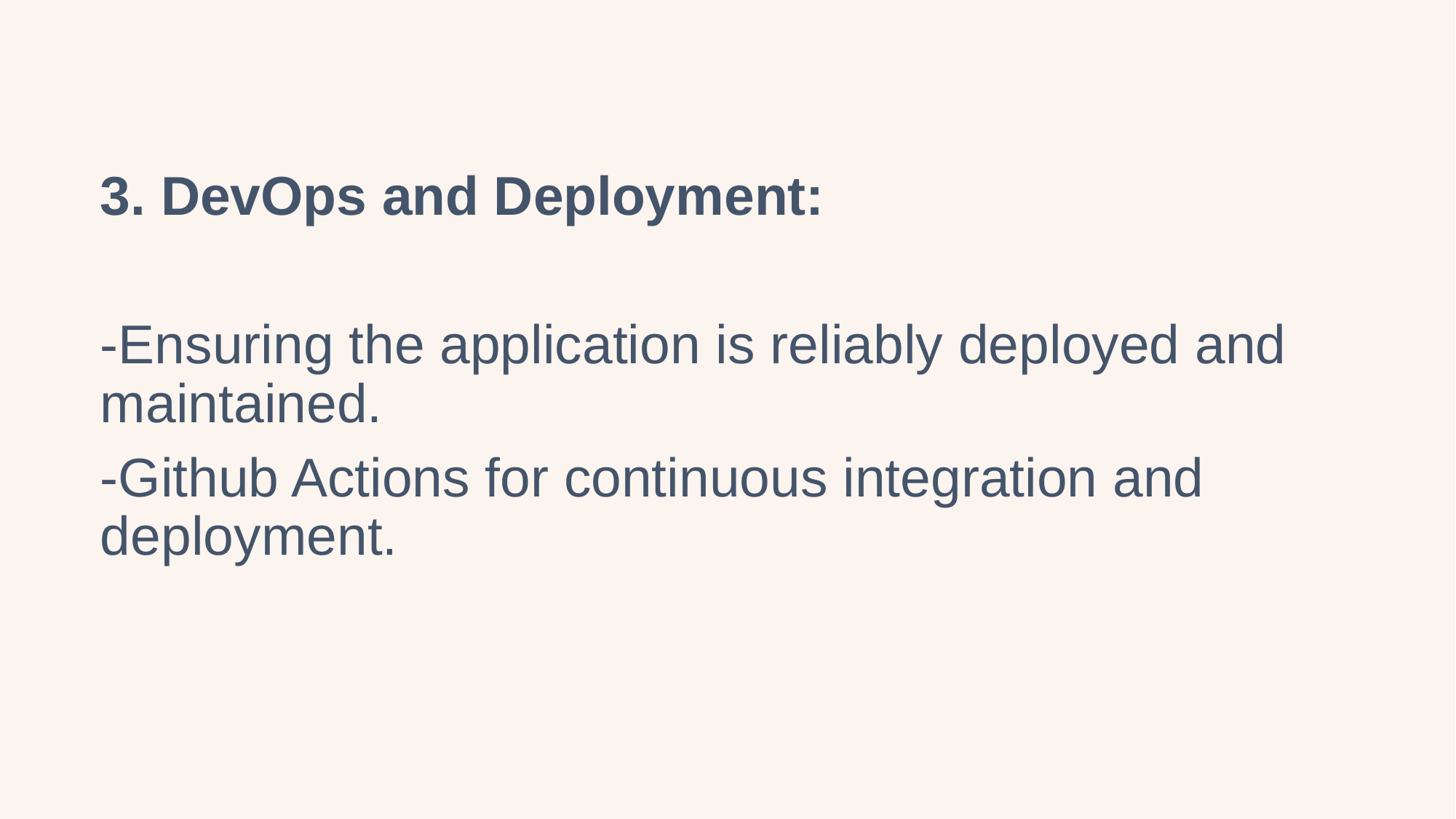

3. DevOps and Deployment:

-Ensuring the application is reliably deployed and maintained.
-Github Actions for continuous integration and deployment.